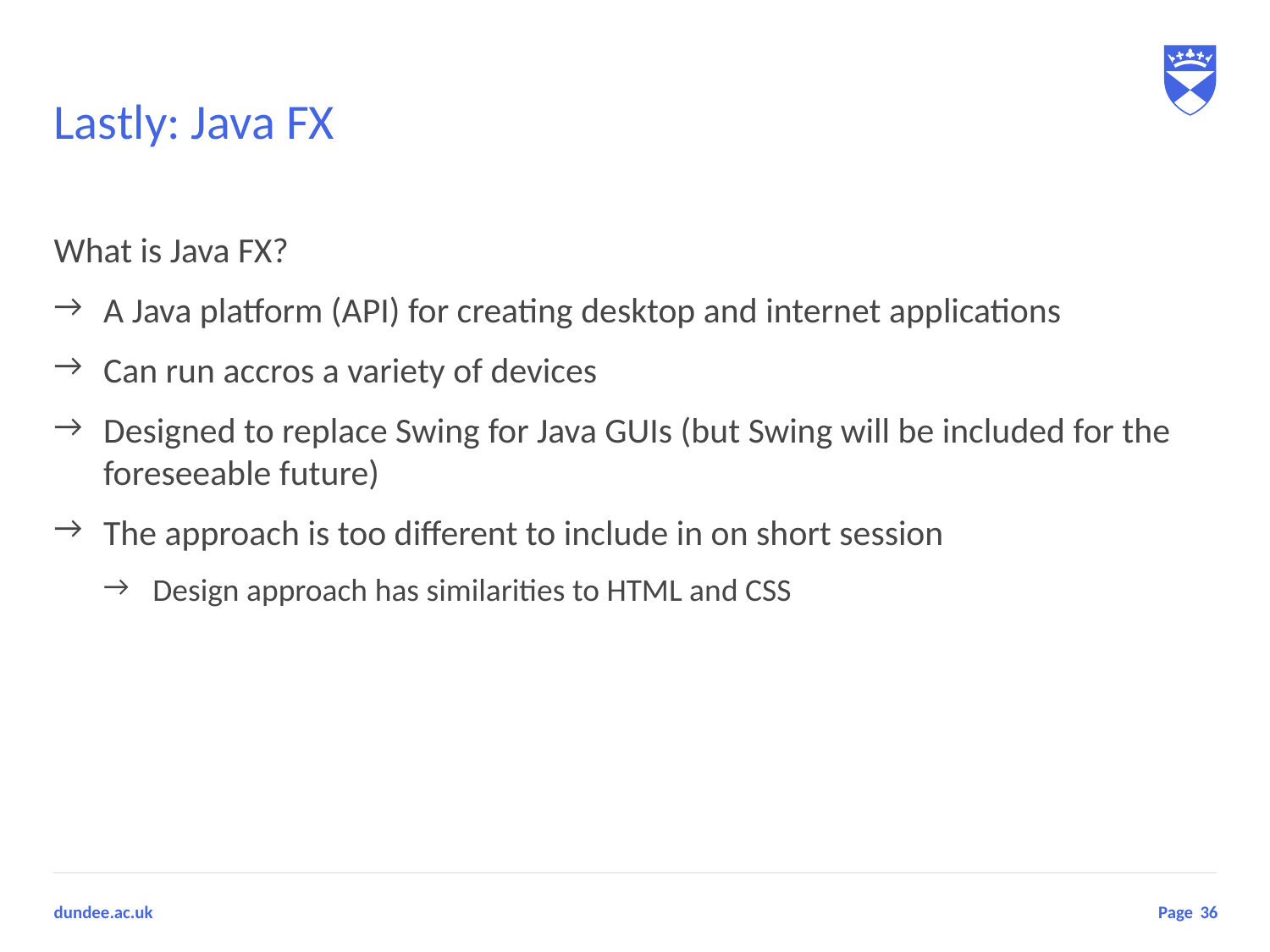

# Lastly: Java FX
What is Java FX?
A Java platform (API) for creating desktop and internet applications
Can run accros a variety of devices
Designed to replace Swing for Java GUIs (but Swing will be included for the foreseeable future)
The approach is too different to include in on short session
Design approach has similarities to HTML and CSS

36